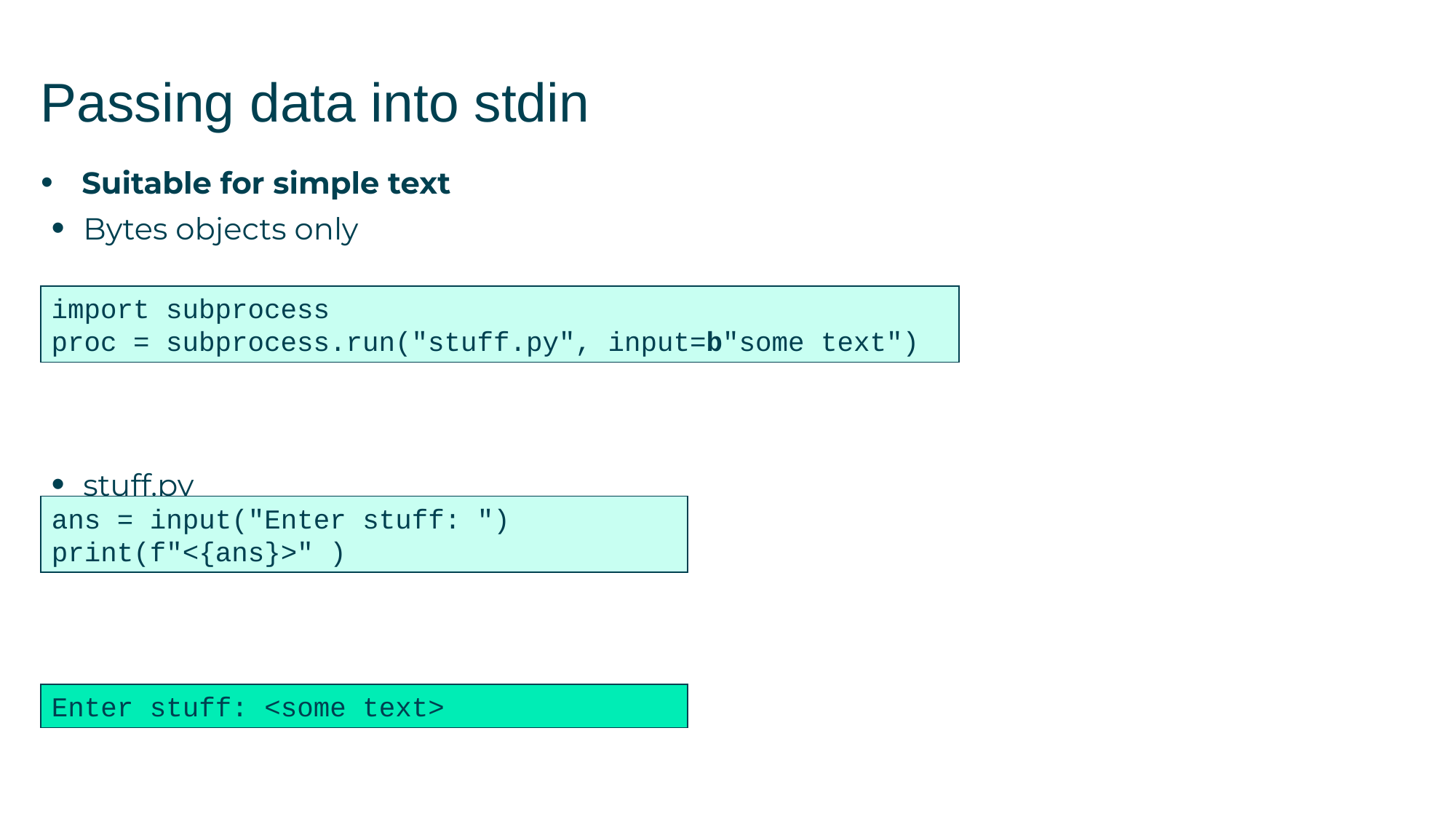

# Passing data into stdin
Suitable for simple text
Bytes objects only

stuff.py

Output

import subprocess
proc = subprocess.run("stuff.py", input=b"some text")
ans = input("Enter stuff: ")
print(f"<{ans}>" )
Enter stuff: <some text>